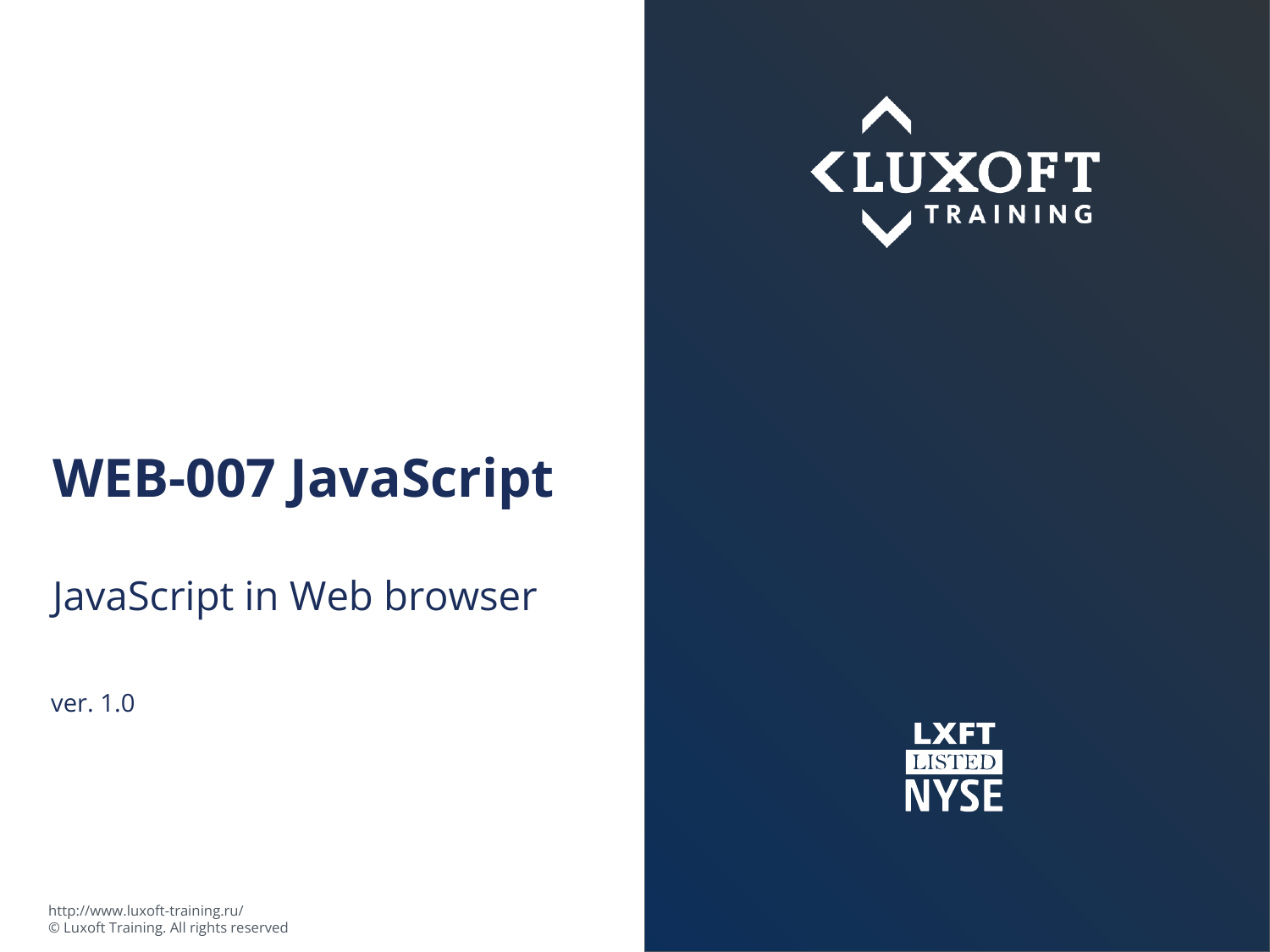

# WEB-007 JavaScript
JavaScript in Web browser
ver. 1.0